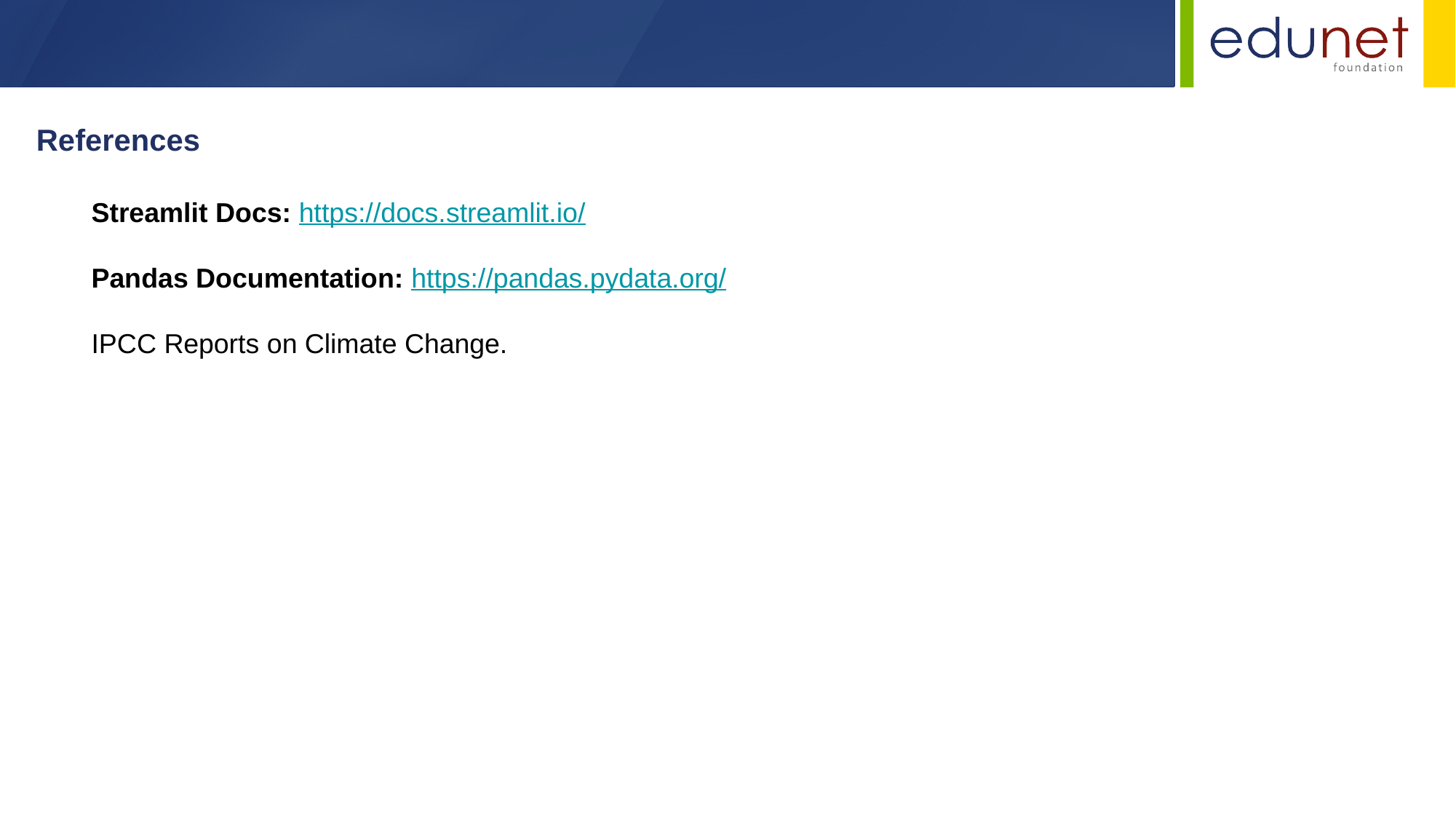

References
Streamlit Docs: https://docs.streamlit.io/

Pandas Documentation: https://pandas.pydata.org/

IPCC Reports on Climate Change.